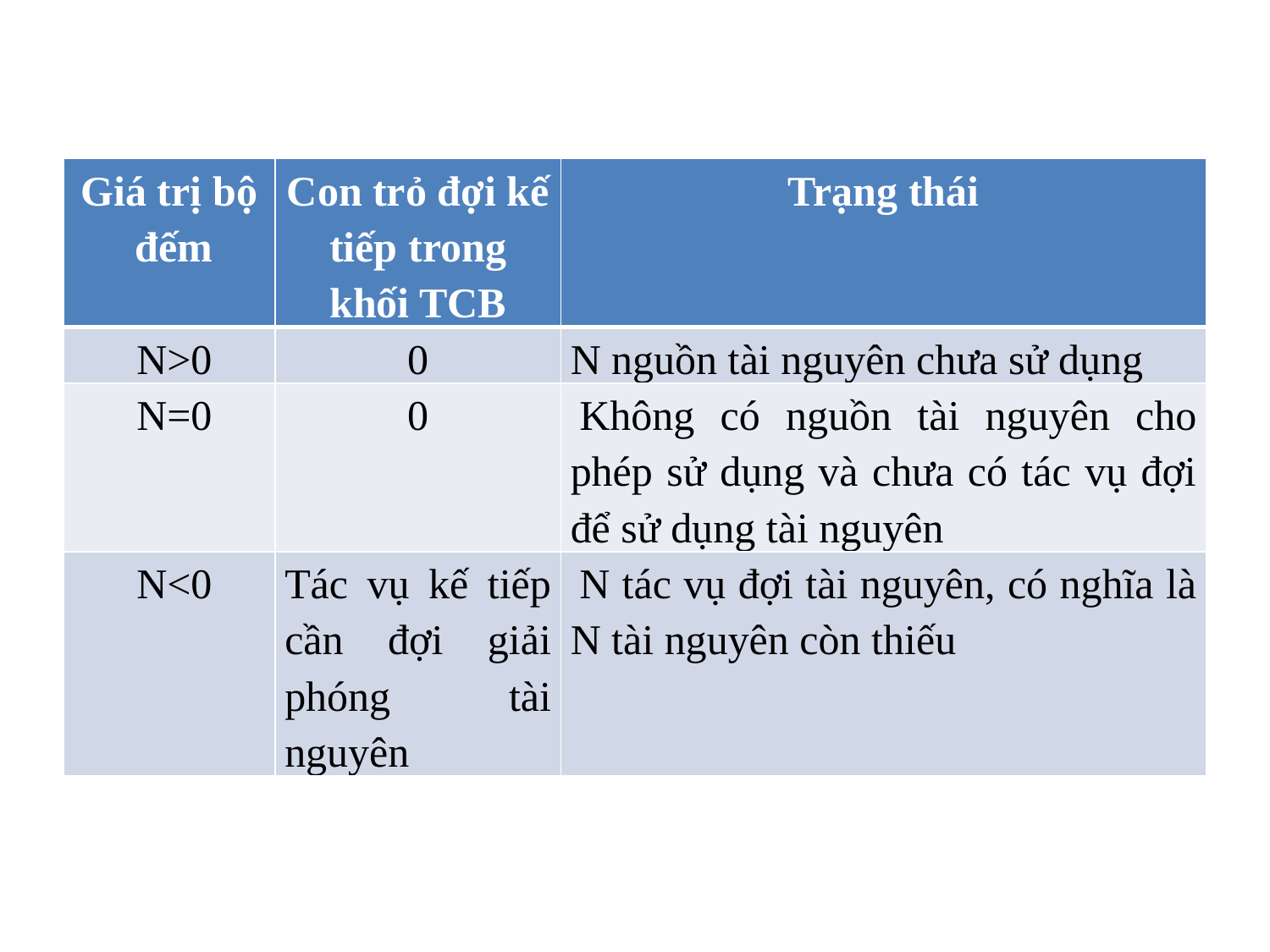

| Giá trị bộ đếm | Con trỏ đợi kế tiếp trong khối TCB | Trạng thái |
| --- | --- | --- |
| N>0 | 0 | N nguồn tài nguyên chưa sử dụng |
| N=0 | 0 | Không có nguồn tài nguyên cho phép sử dụng và chưa có tác vụ đợi để sử dụng tài nguyên |
| N<0 | Tác vụ kế tiếp cần đợi giải phóng tài nguyên | N tác vụ đợi tài nguyên, có nghĩa là N tài nguyên còn thiếu |